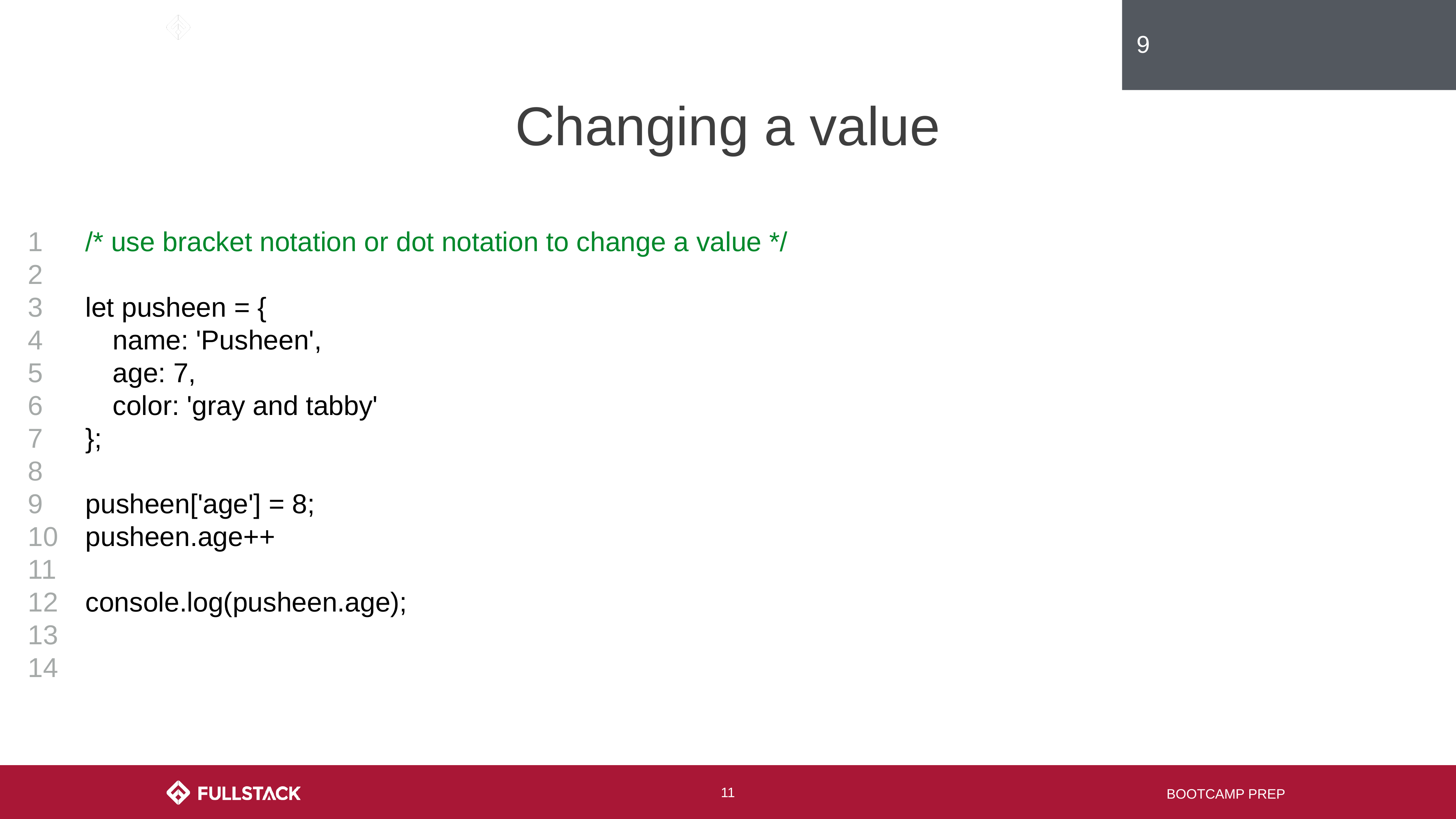

9
# Changing a value
1
2
3
4
5
6
7
8
9
10
11
12
13
14

/* use bracket notation or dot notation to change a value */

let pusheen = {
name: 'Pusheen',
age: 7,
color: 'gray and tabby'
};
pusheen['age'] = 8;
pusheen.age++
console.log(pusheen.age);
11
BOOTCAMP PREP